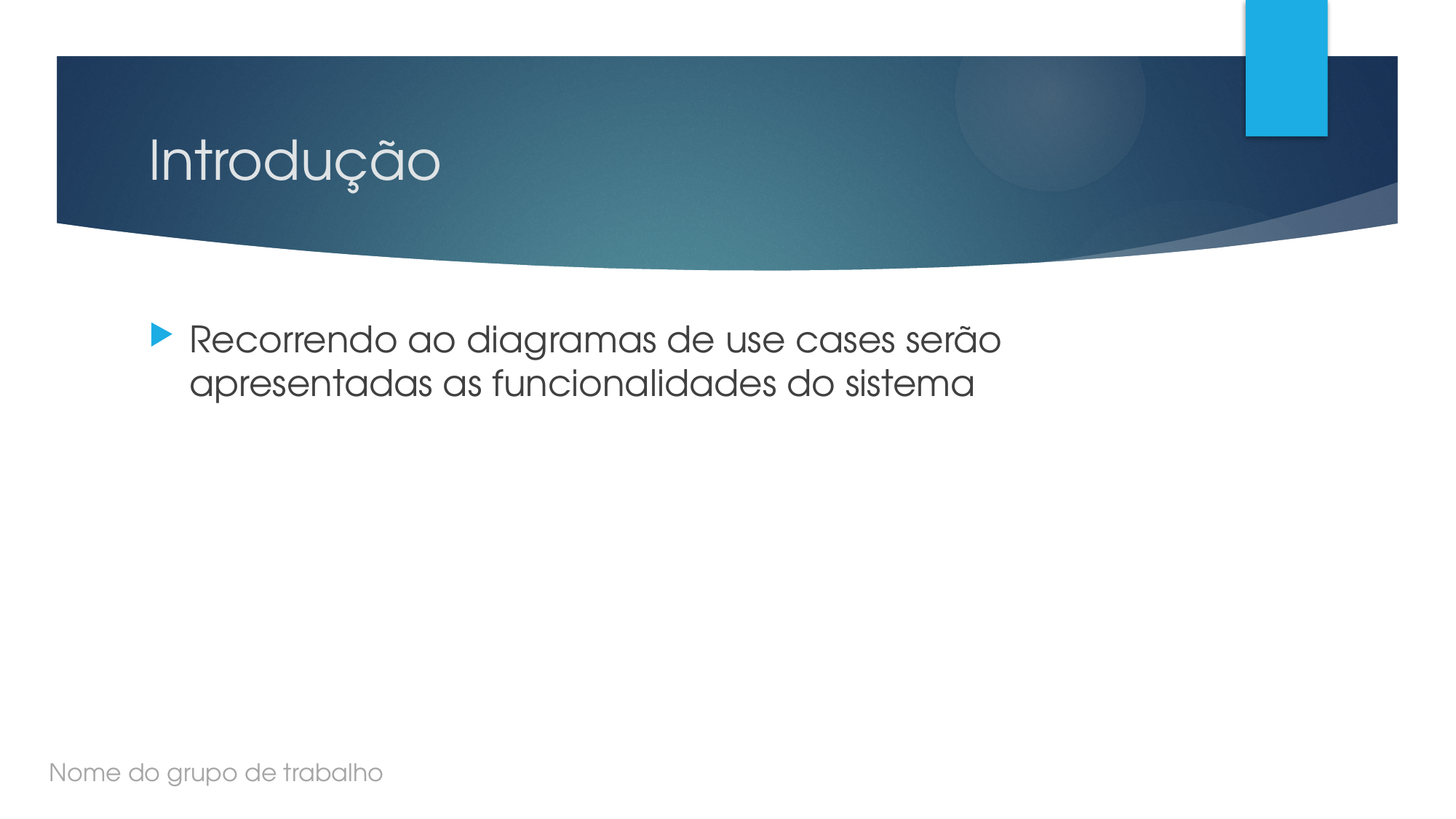

# Introdução
Recorrendo ao diagramas de use cases serão apresentadas as funcionalidades do sistema
Nome do grupo de trabalho